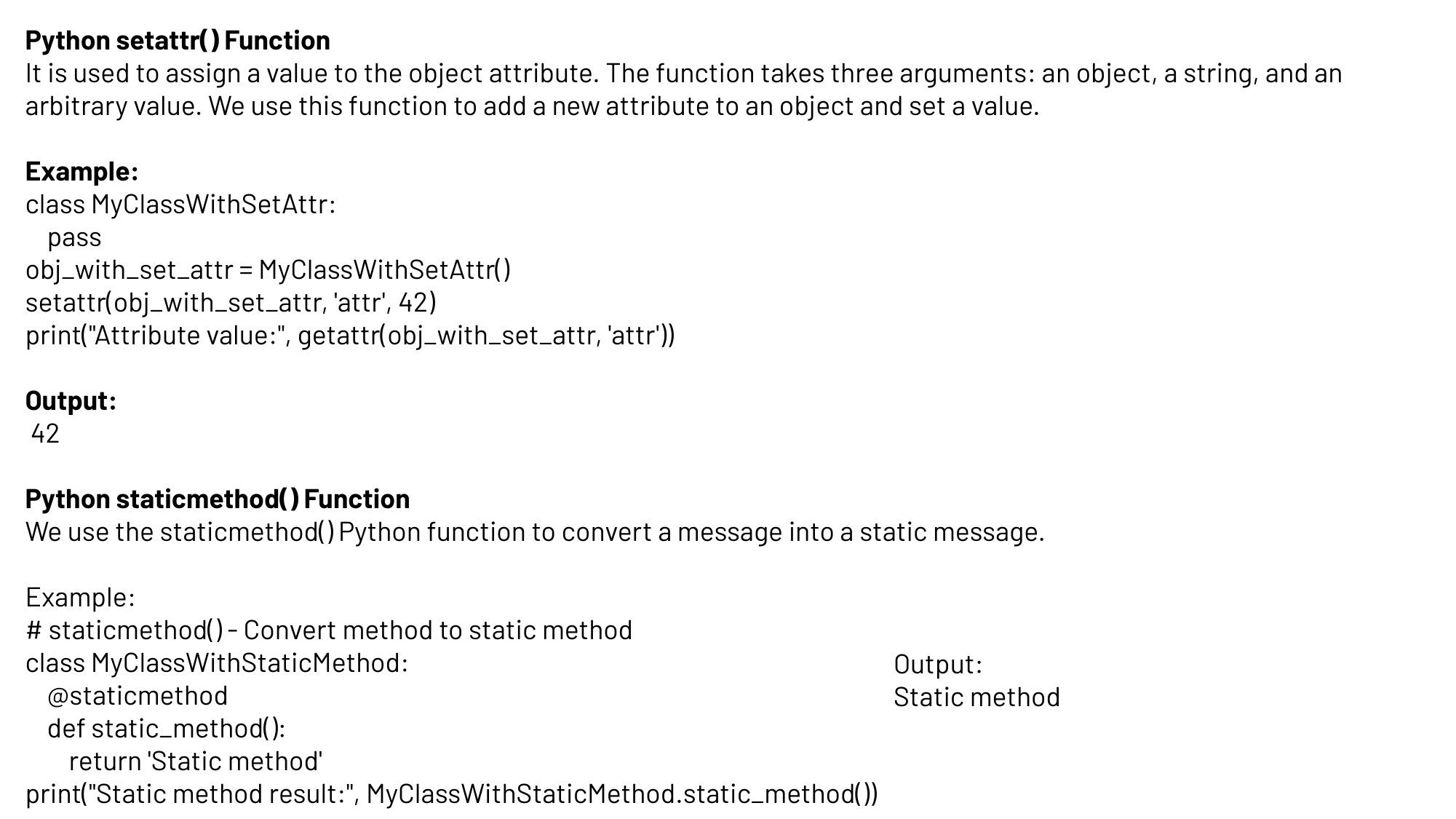

Python setattr() Function
It is used to assign a value to the object attribute. The function takes three arguments: an object, a string, and an arbitrary value. We use this function to add a new attribute to an object and set a value.

Example:
class MyClassWithSetAttr:
    pass
obj_with_set_attr = MyClassWithSetAttr()
setattr(obj_with_set_attr, 'attr', 42)
print("Attribute value:", getattr(obj_with_set_attr, 'attr'))

Output:
 42

Python staticmethod() Function
We use the staticmethod() Python function to convert a message into a static message.

Example:
# staticmethod() - Convert method to static method
class MyClassWithStaticMethod:
    @staticmethod
    def static_method():
        return 'Static method'
print("Static method result:", MyClassWithStaticMethod.static_method())

Output:
Static method